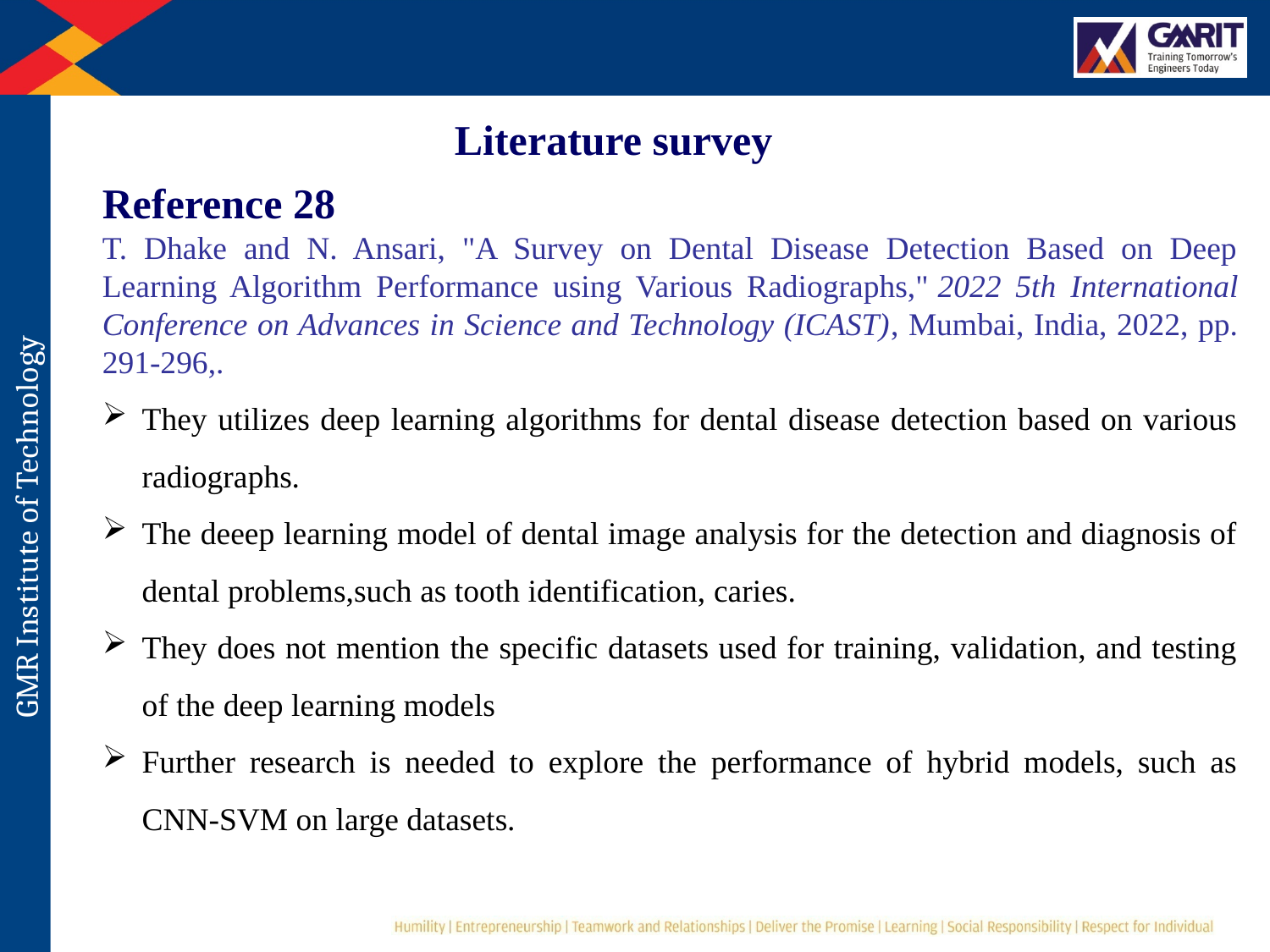

Literature survey
Reference 28
T. Dhake and N. Ansari, "A Survey on Dental Disease Detection Based on Deep Learning Algorithm Performance using Various Radiographs," 2022 5th International Conference on Advances in Science and Technology (ICAST), Mumbai, India, 2022, pp. 291-296,.
They utilizes deep learning algorithms for dental disease detection based on various radiographs.
The deeep learning model of dental image analysis for the detection and diagnosis of dental problems,such as tooth identification, caries.
They does not mention the specific datasets used for training, validation, and testing of the deep learning models
Further research is needed to explore the performance of hybrid models, such as CNN-SVM on large datasets.